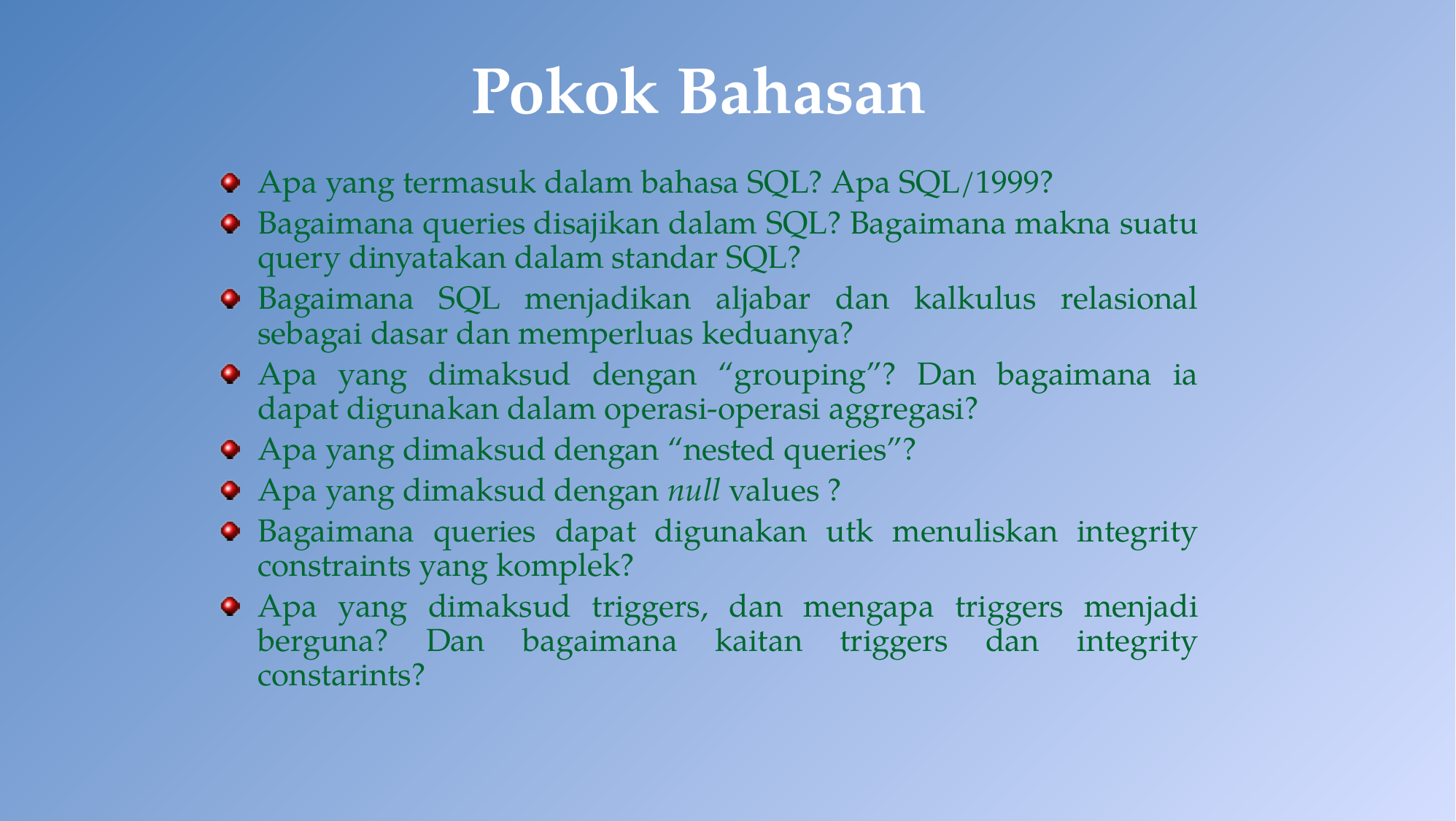

# Pokok Bahasan
Apa yang termasuk dalam bahasa SQL? Apa SQL/1999?
Bagaimana queries disajikan dalam SQL? Bagaimana makna suatu query dinyatakan dalam standar SQL?
Bagaimana SQL menjadikan aljabar dan kalkulus relasional sebagai dasar dan memperluas keduanya?
Apa yang dimaksud dengan “grouping”? Dan bagaimana ia dapat digunakan dalam operasi-operasi aggregasi?
Apa yang dimaksud dengan “nested queries”?
Apa yang dimaksud dengan null values ?
Bagaimana queries dapat digunakan utk menuliskan integrity constraints yang komplek?
Apa yang dimaksud triggers, dan mengapa triggers menjadi berguna? Dan bagaimana kaitan triggers dan integrity constarints?